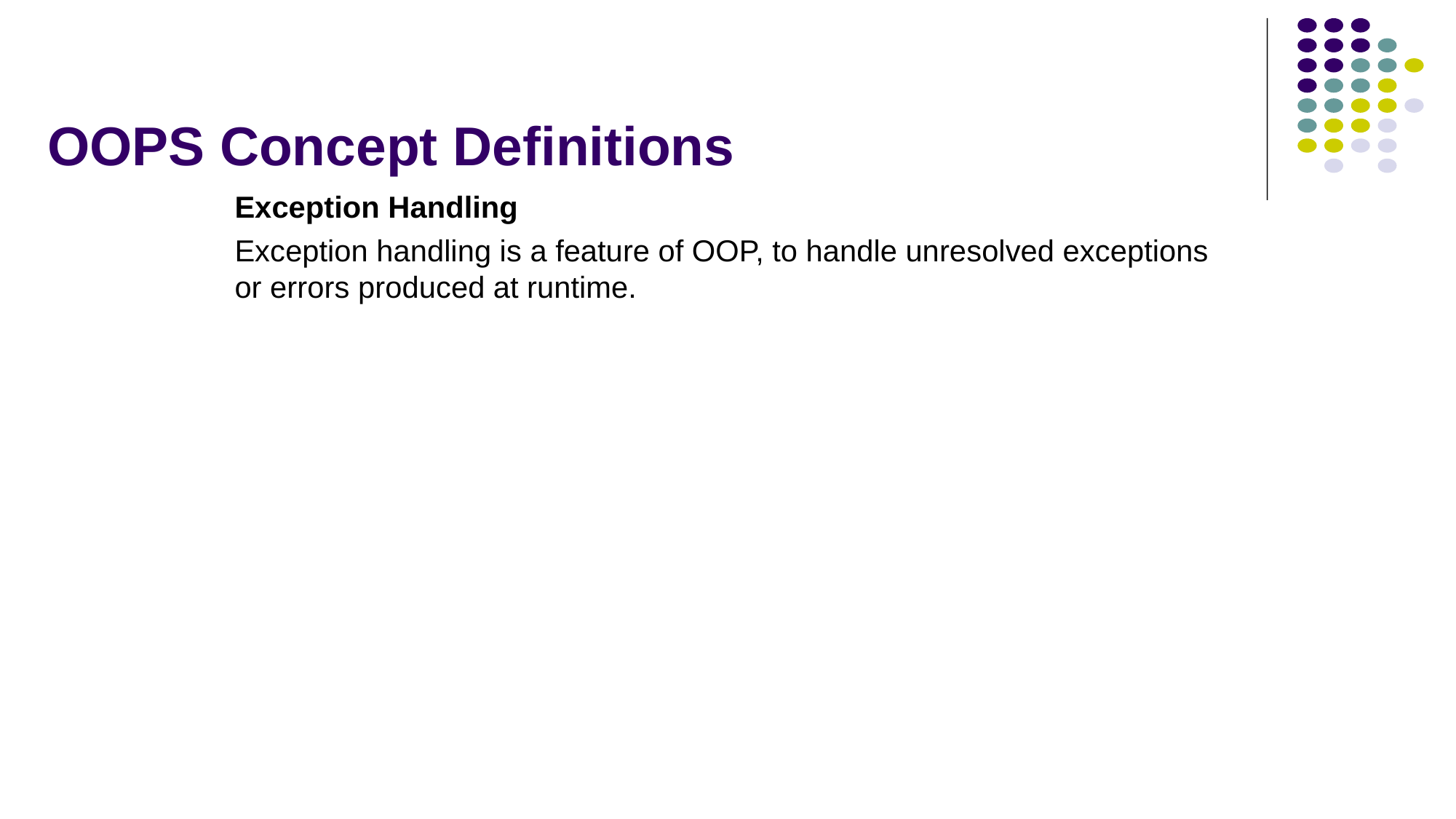

# OOPS Concept Definitions
Exception Handling
Exception handling is a feature of OOP, to handle unresolved exceptions or errors produced at runtime.